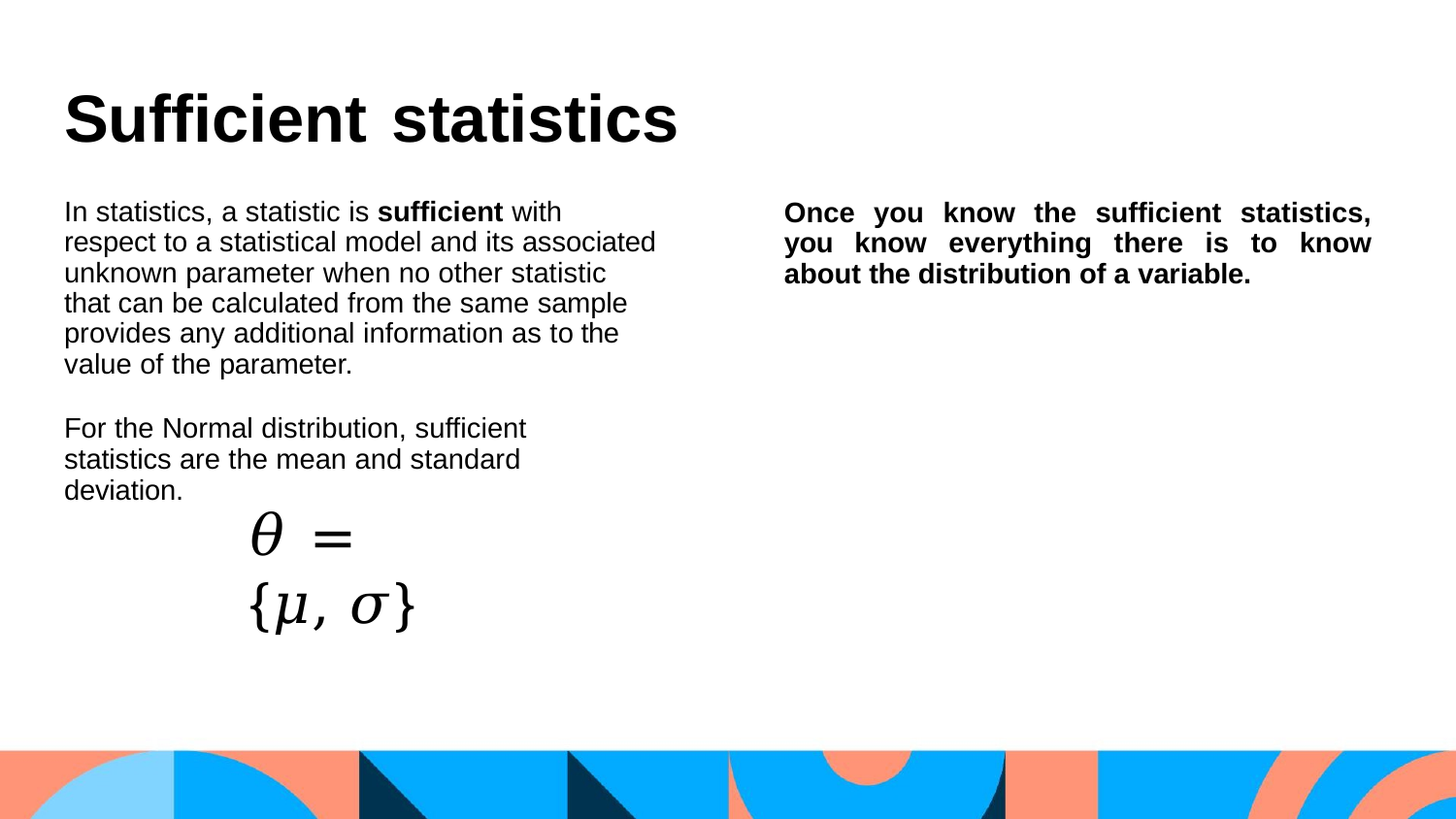

# Sufficient statistics
In statistics, a statistic is sufficient with respect to a statistical model and its associated unknown parameter when no other statistic that can be calculated from the same sample provides any additional information as to the value of the parameter.
Once you know the sufficient statistics, you know everything there is to know about the distribution of a variable.
For the Normal distribution, sufficient statistics are the mean and standard deviation.
𝜃 = {𝜇, 𝜎}